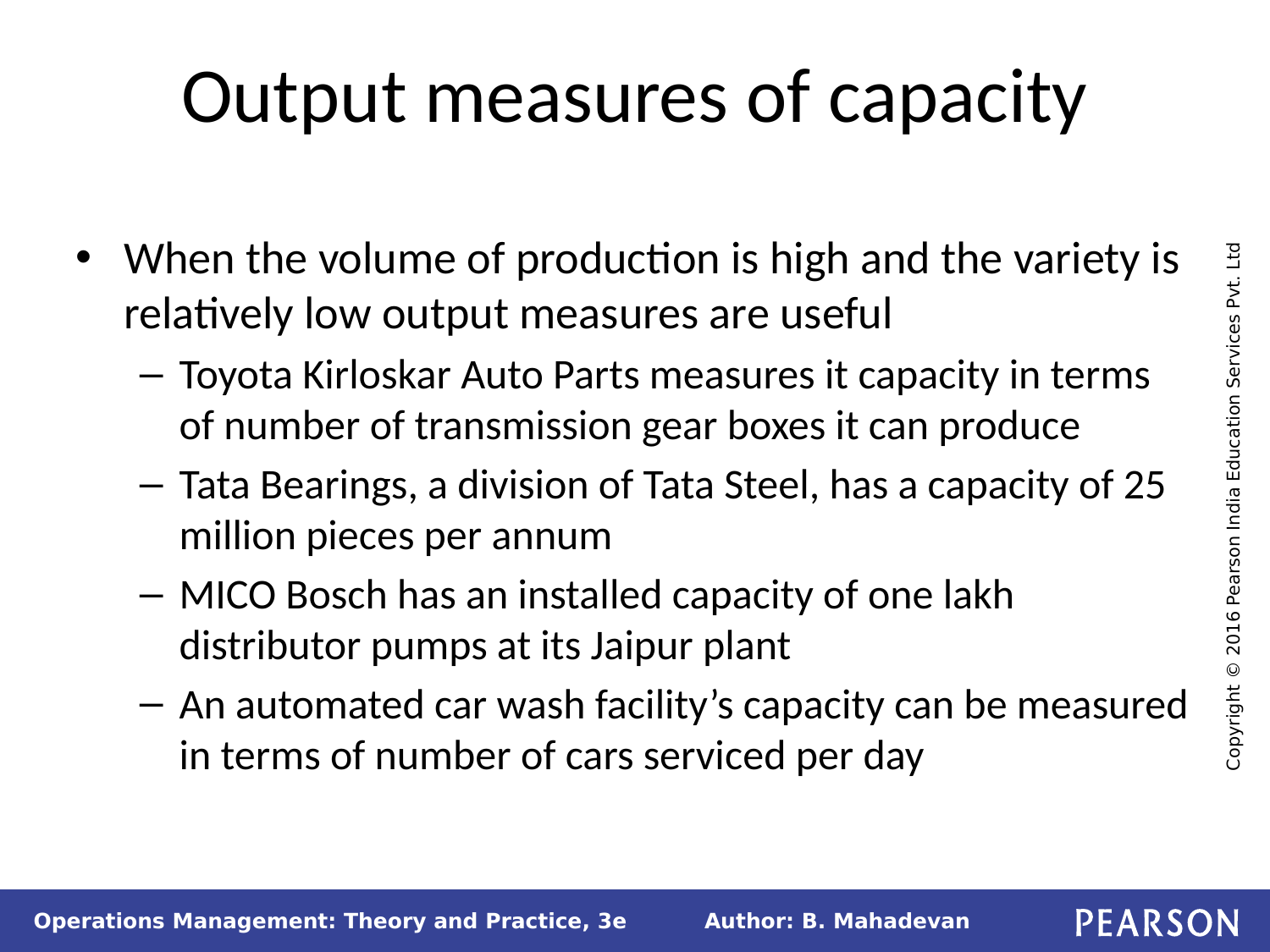

# Output measures of capacity
When the volume of production is high and the variety is relatively low output measures are useful
Toyota Kirloskar Auto Parts measures it capacity in terms of number of transmission gear boxes it can produce
Tata Bearings, a division of Tata Steel, has a capacity of 25 million pieces per annum
MICO Bosch has an installed capacity of one lakh distributor pumps at its Jaipur plant
An automated car wash facility’s capacity can be measured in terms of number of cars serviced per day